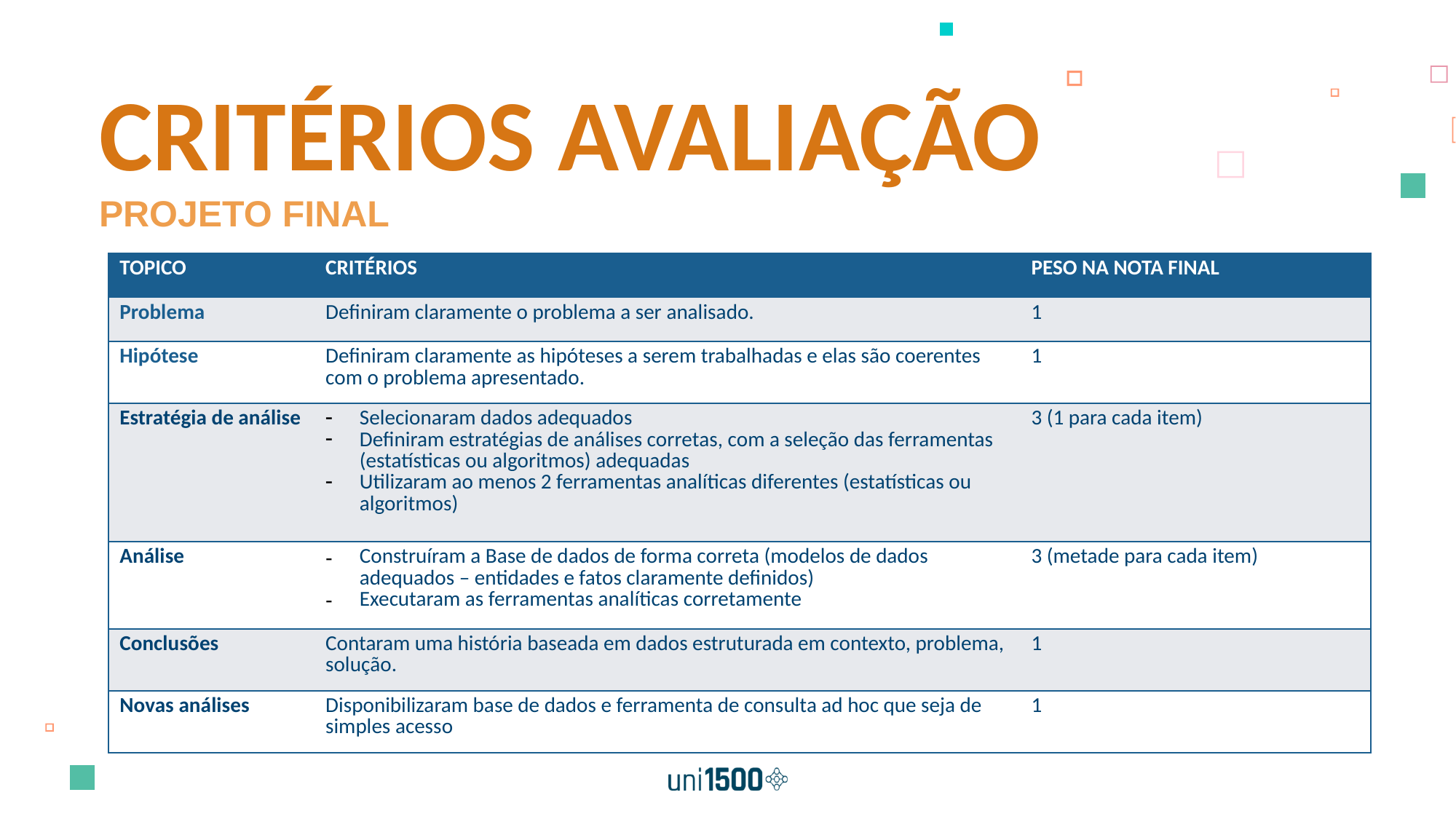

# CRITÉRIOS AVALIAÇÃO
PROJETO FINAL
| TOPICO | CRITÉRIOS | PESO NA NOTA FINAL |
| --- | --- | --- |
| Problema | Definiram claramente o problema a ser analisado. | 1 |
| Hipótese | Definiram claramente as hipóteses a serem trabalhadas e elas são coerentes com o problema apresentado. | 1 |
| Estratégia de análise | Selecionaram dados adequados Definiram estratégias de análises corretas, com a seleção das ferramentas (estatísticas ou algoritmos) adequadas Utilizaram ao menos 2 ferramentas analíticas diferentes (estatísticas ou algoritmos) | 3 (1 para cada item) |
| Análise | Construíram a Base de dados de forma correta (modelos de dados adequados – entidades e fatos claramente definidos) Executaram as ferramentas analíticas corretamente | 3 (metade para cada item) |
| Conclusões | Contaram uma história baseada em dados estruturada em contexto, problema, solução. | 1 |
| Novas análises | Disponibilizaram base de dados e ferramenta de consulta ad hoc que seja de simples acesso | 1 |